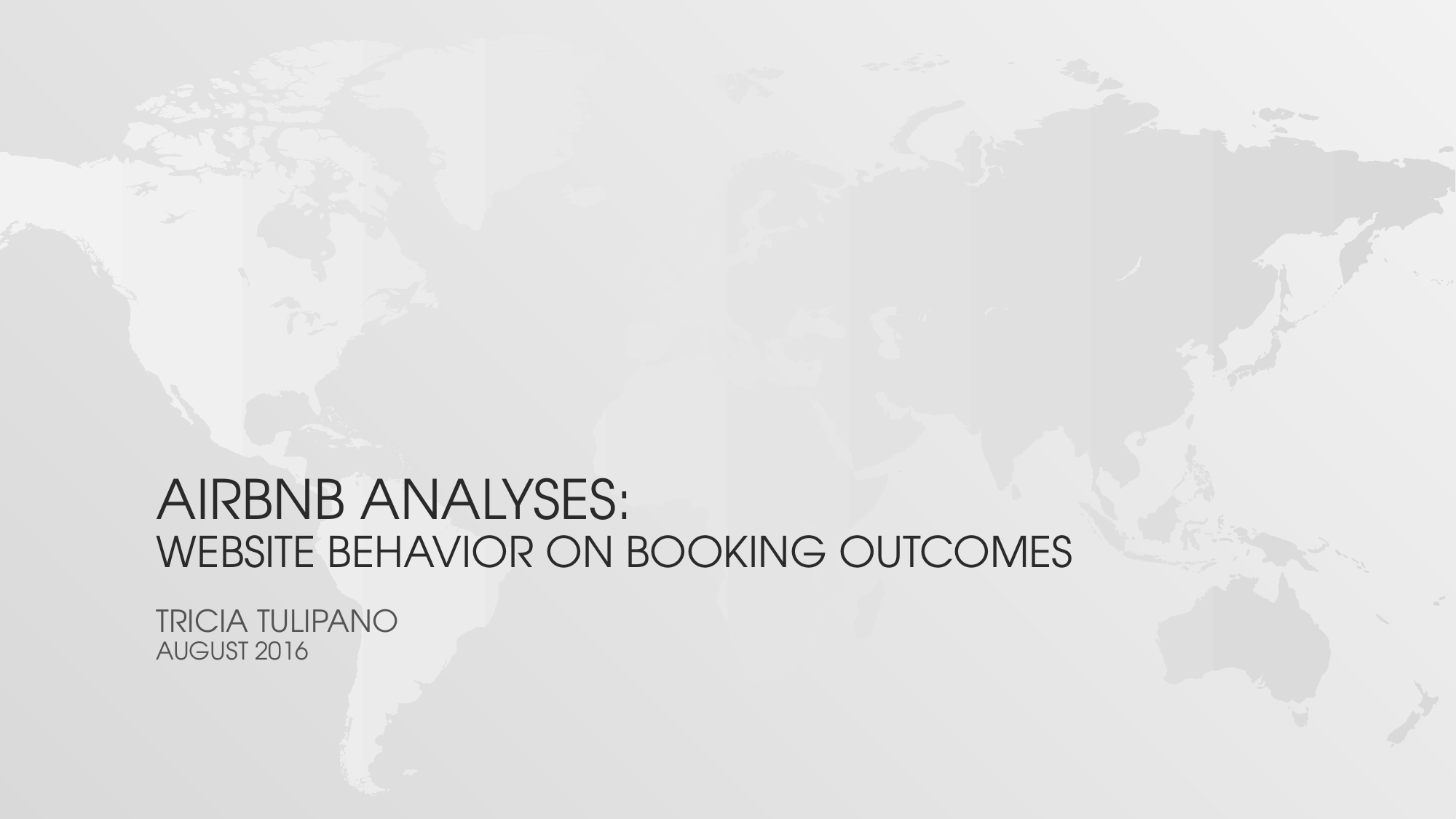

# Airbnb analyses: website behavior on booking outcomes
Tricia Tulipano
August 2016